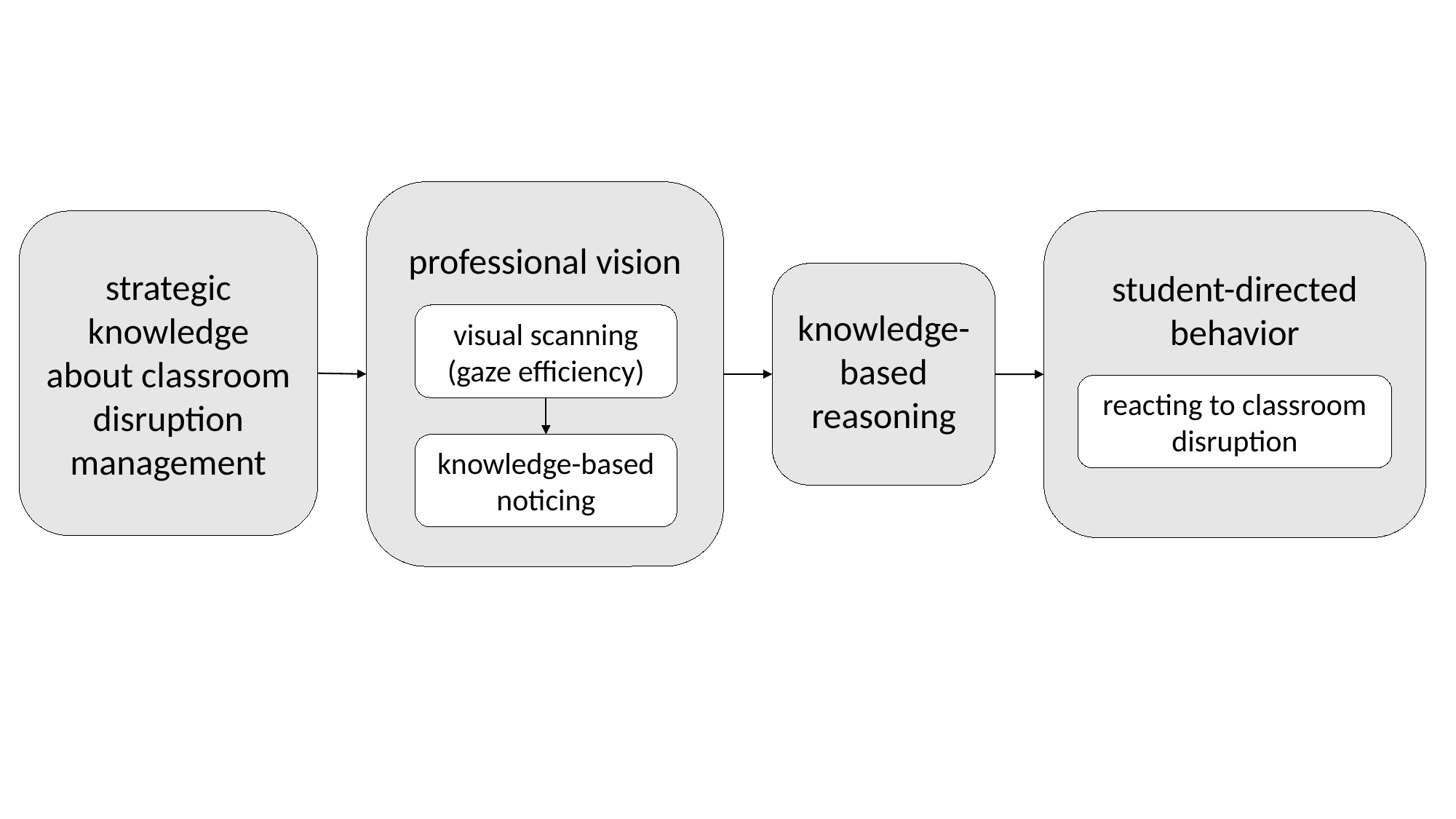

professional vision

strategic knowledge about classroom disruption management

student-directed behavior

knowledge-based reasoning

visual scanning (gaze efficiency)
reacting to classroom disruption
knowledge-based noticing